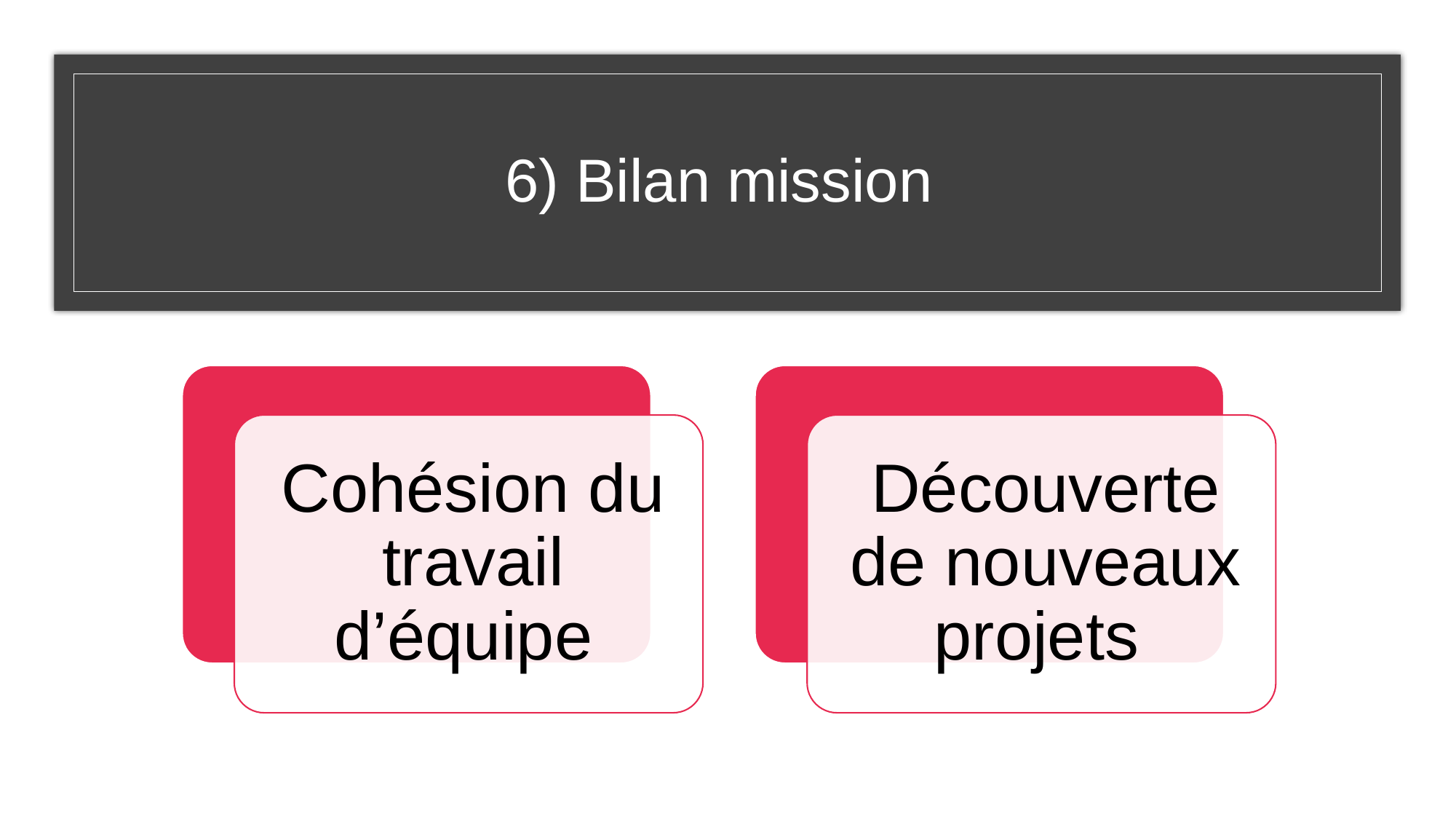

# 6) Bilan mission
Cohésion du travail d’équipe
Découverte de nouveaux projets